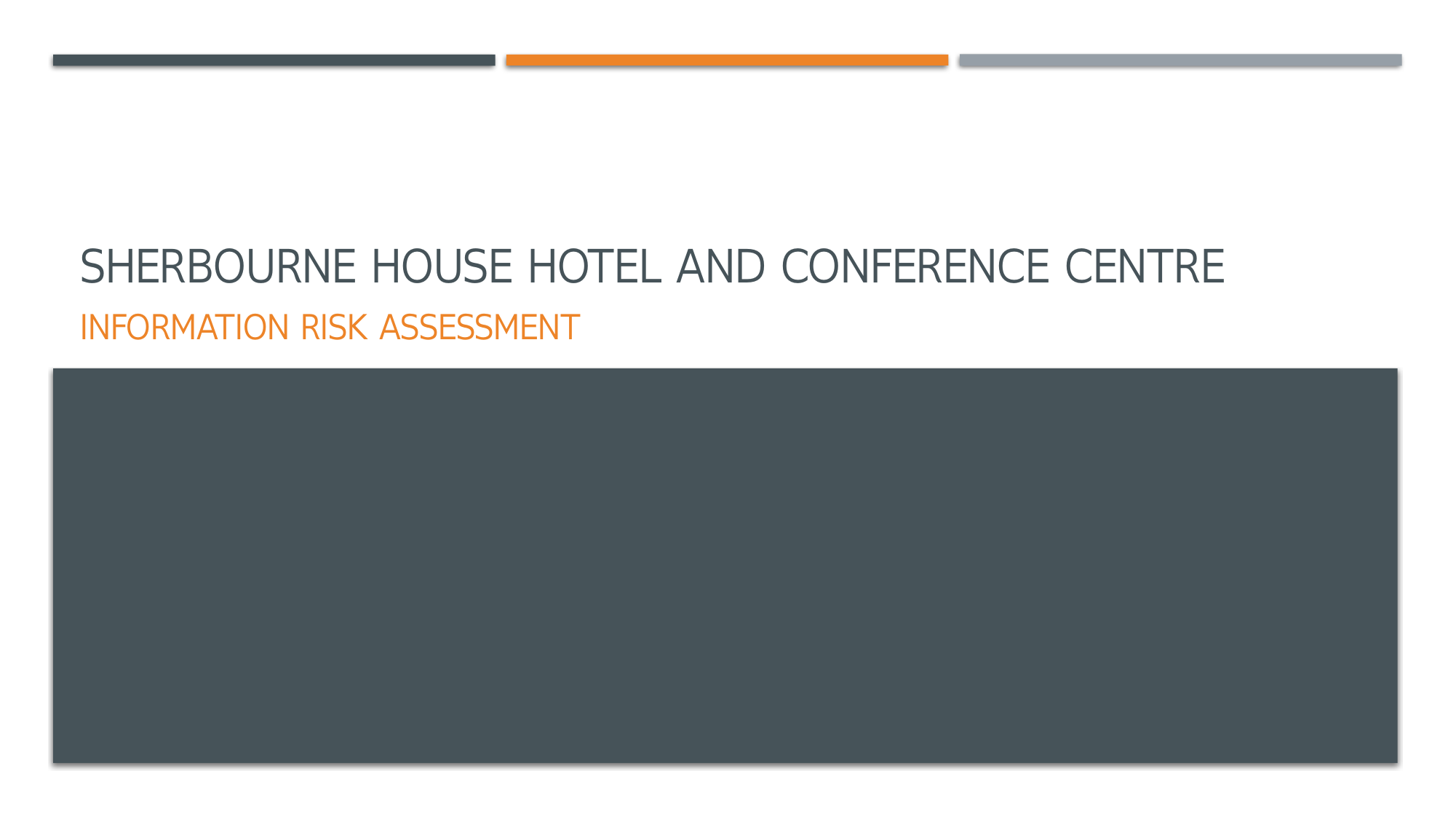

# Sherbourne House Hotel and Conference Centre
Information Risk Assessment